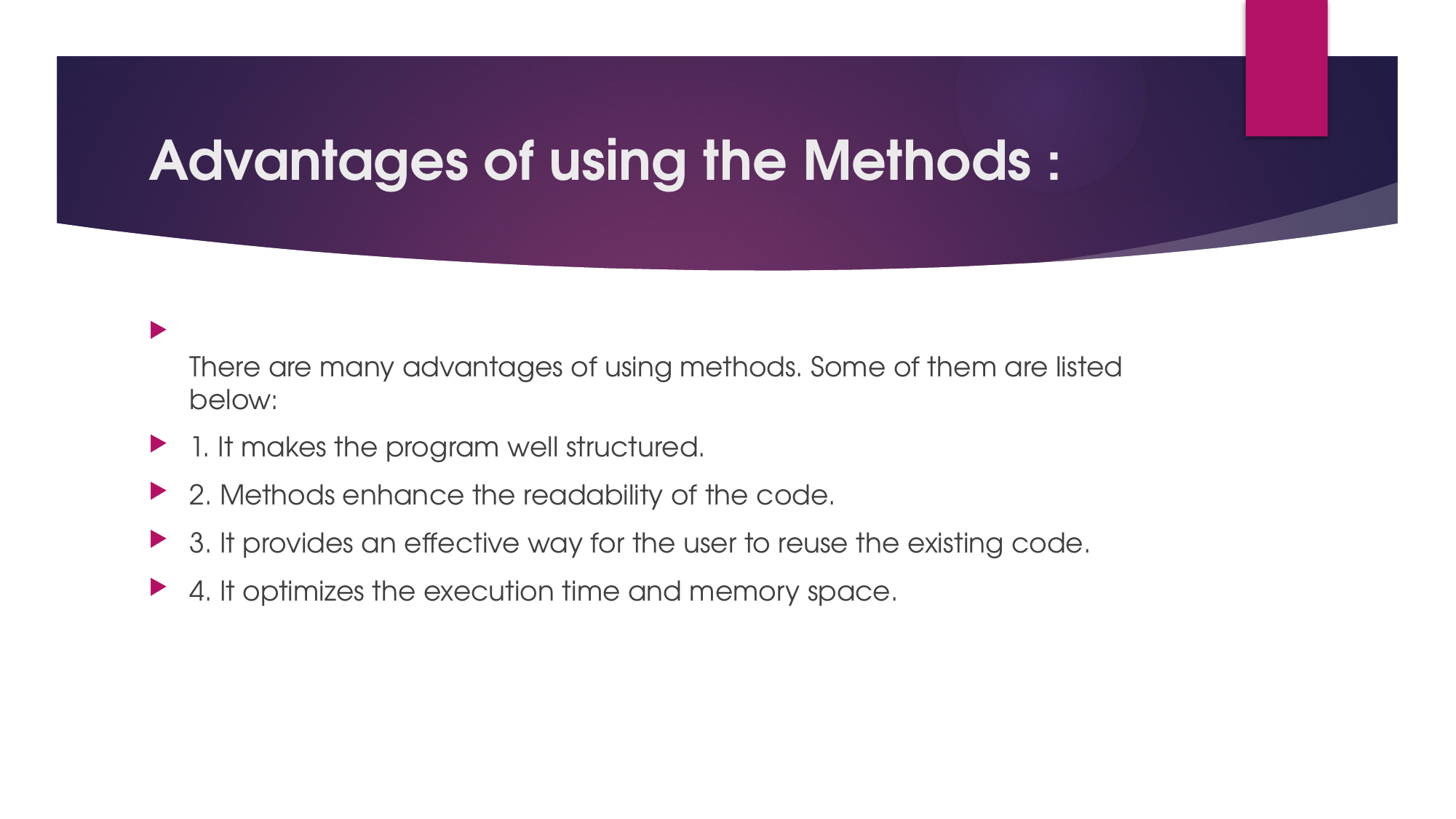

# Advantages of using the Methods :
There are many advantages of using methods. Some of them are listed below:
1. It makes the program well structured.
2. Methods enhance the readability of the code.
3. It provides an effective way for the user to reuse the existing code.
4. It optimizes the execution time and memory space.